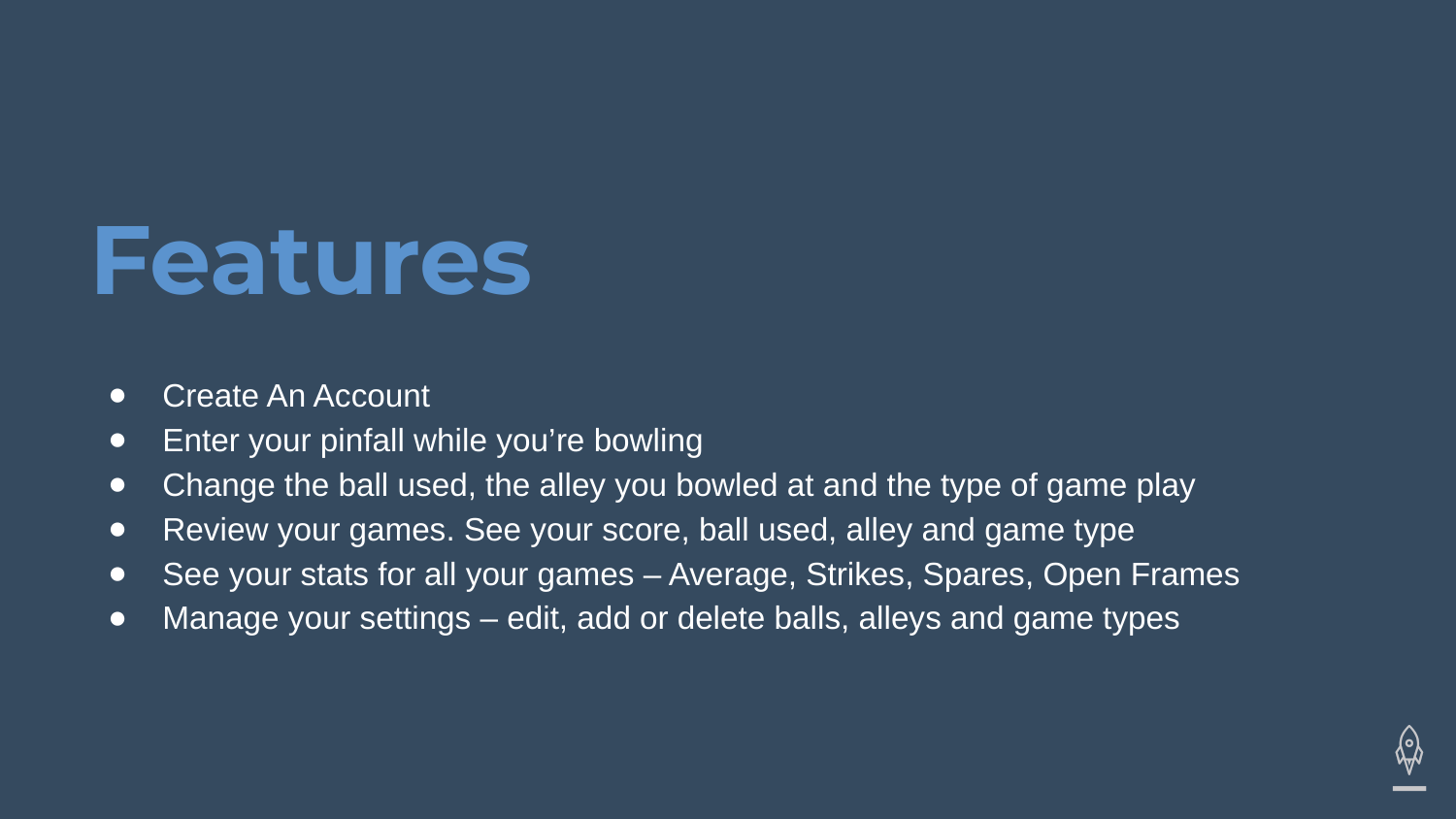

# Features
Create An Account
Enter your pinfall while you’re bowling
Change the ball used, the alley you bowled at and the type of game play
Review your games. See your score, ball used, alley and game type
See your stats for all your games – Average, Strikes, Spares, Open Frames
Manage your settings – edit, add or delete balls, alleys and game types